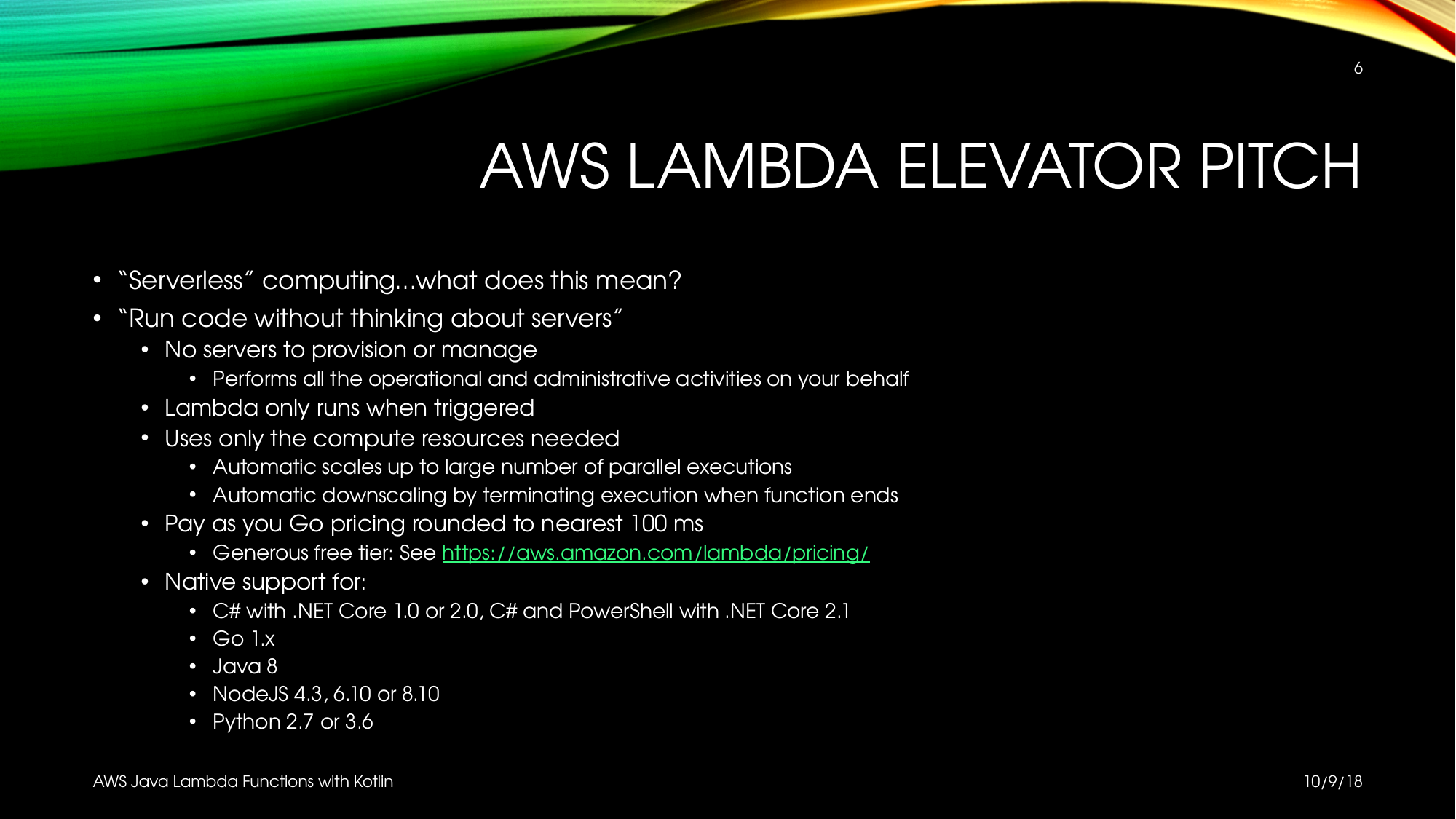

6
# AWS Lambda Elevator Pitch
“Serverless” computing…what does this mean?
“Run code without thinking about servers”
No servers to provision or manage
Performs all the operational and administrative activities on your behalf
Lambda only runs when triggered
Uses only the compute resources needed
Automatic scales up to large number of parallel executions
Automatic downscaling by terminating execution when function ends
Pay as you Go pricing rounded to nearest 100 ms
Generous free tier: See https://aws.amazon.com/lambda/pricing/
Native support for:
C# with .NET Core 1.0 or 2.0, C# and PowerShell with .NET Core 2.1
Go 1.x
Java 8
NodeJS 4.3, 6.10 or 8.10
Python 2.7 or 3.6

AWS Java Lambda Functions with Kotlin
10/9/18